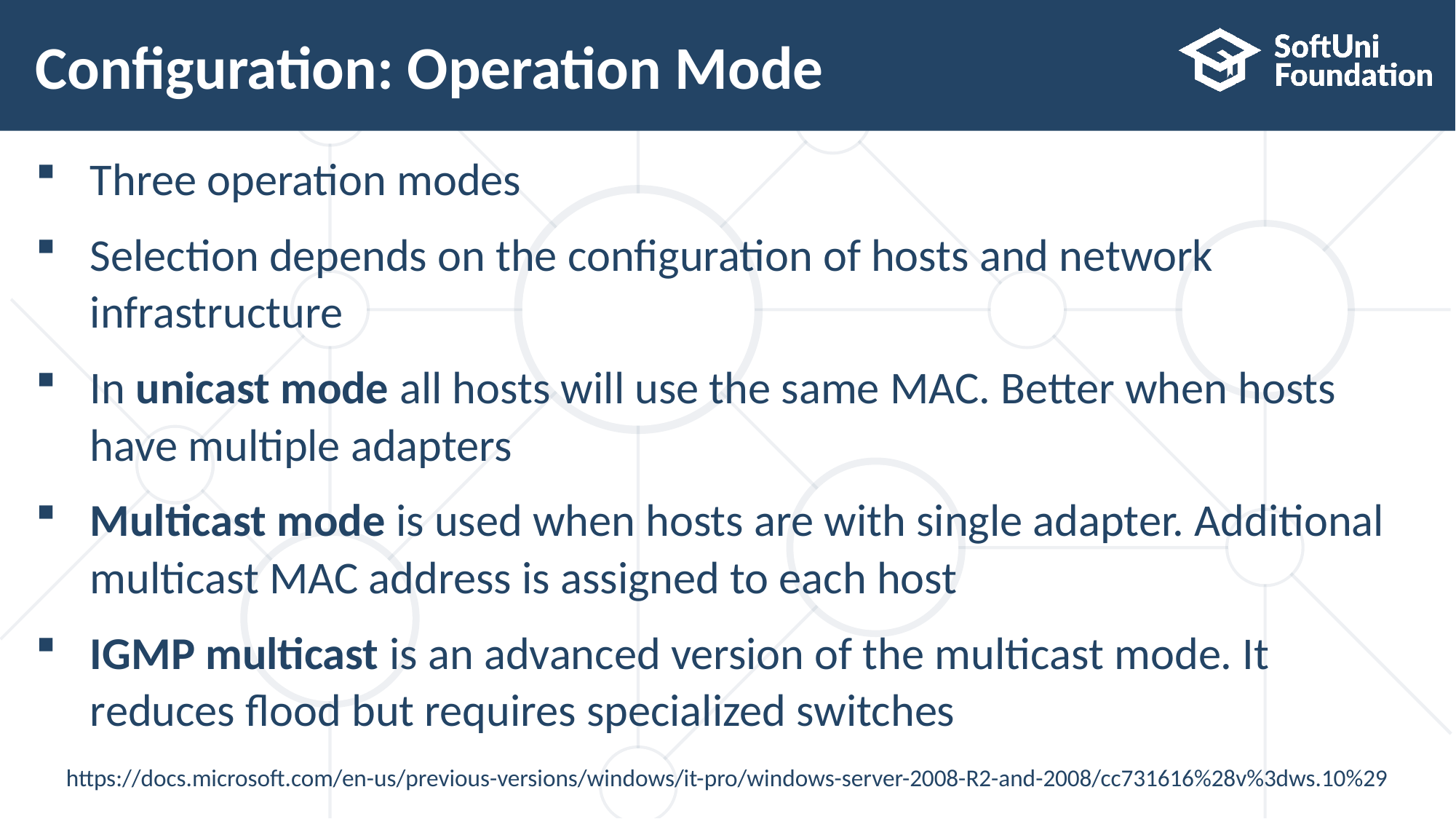

# Configuration: Operation Mode
Three operation modes
Selection depends on the configuration of hosts and network infrastructure
In unicast mode all hosts will use the same MAC. Better when hosts have multiple adapters
Multicast mode is used when hosts are with single adapter. Additional multicast MAC address is assigned to each host
IGMP multicast is an advanced version of the multicast mode. It reduces flood but requires specialized switches
https://docs.microsoft.com/en-us/previous-versions/windows/it-pro/windows-server-2008-R2-and-2008/cc731616%28v%3dws.10%29